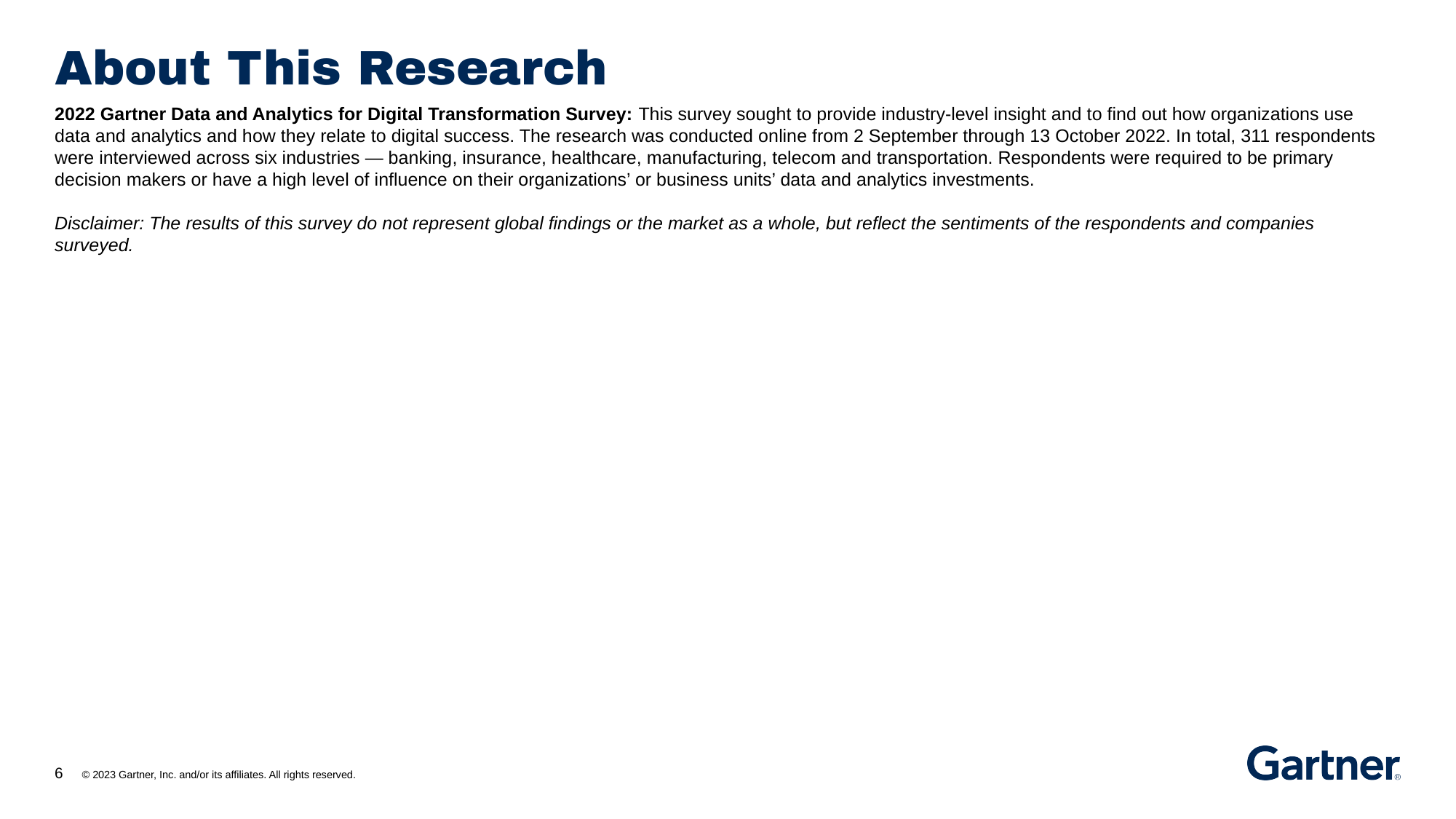

About This Research

2022 Gartner Data and Analytics for Digital Transformation Survey: This survey sought to provide industry-level insight and to find out how organizations use data and analytics and how they relate to digital success. The research was conducted online from 2 September through 13 October 2022. In total, 311 respondents were interviewed across six industries — banking, insurance, healthcare, manufacturing, telecom and transportation. Respondents were required to be primary decision makers or have a high level of influence on their organizations’ or business units’ data and analytics investments.
Disclaimer: The results of this survey do not represent global findings or the market as a whole, but reflect the sentiments of the respondents and companies surveyed.